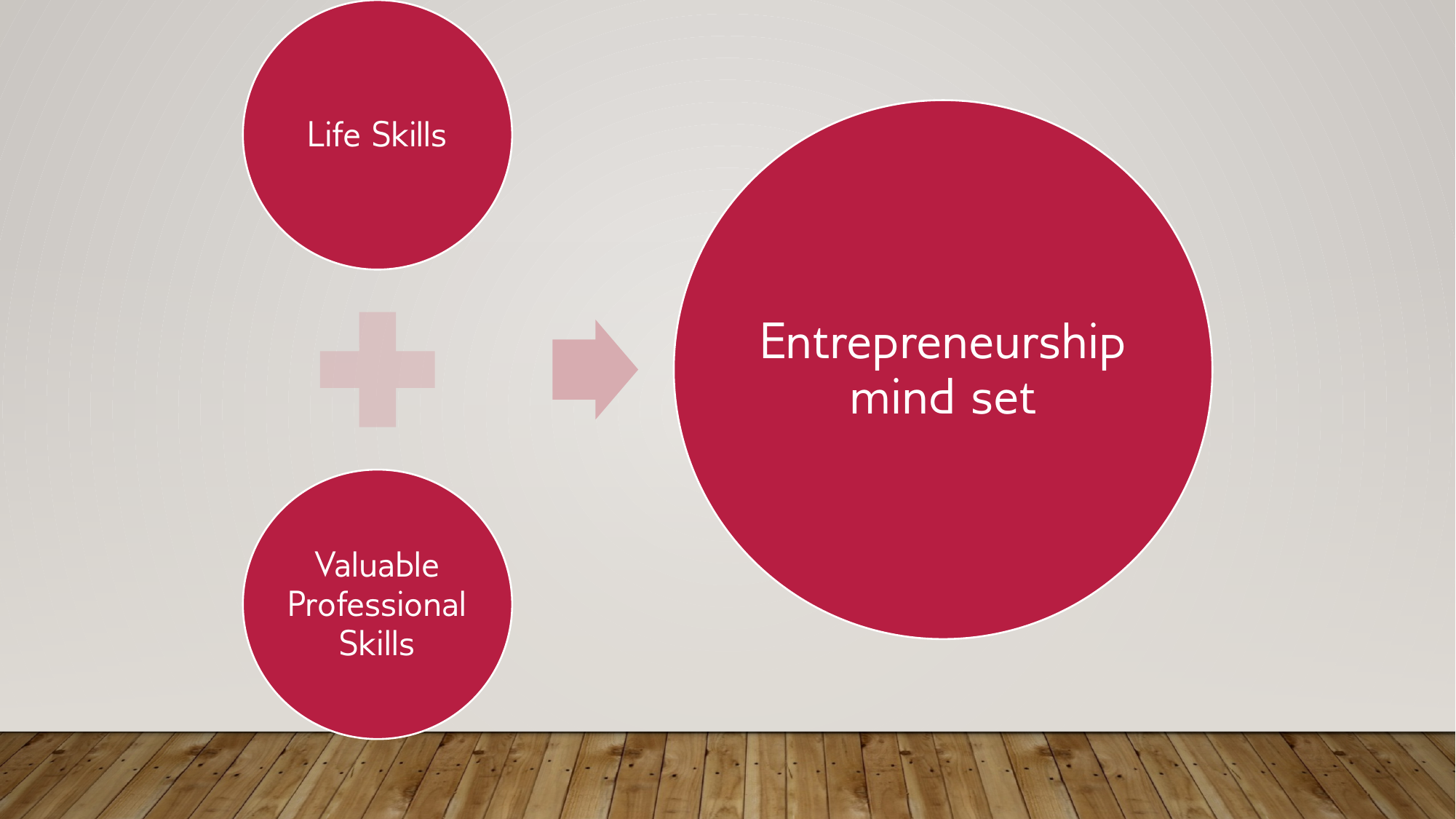

Life Skills

Valuable Professional Skills

Entrepreneurship mind set